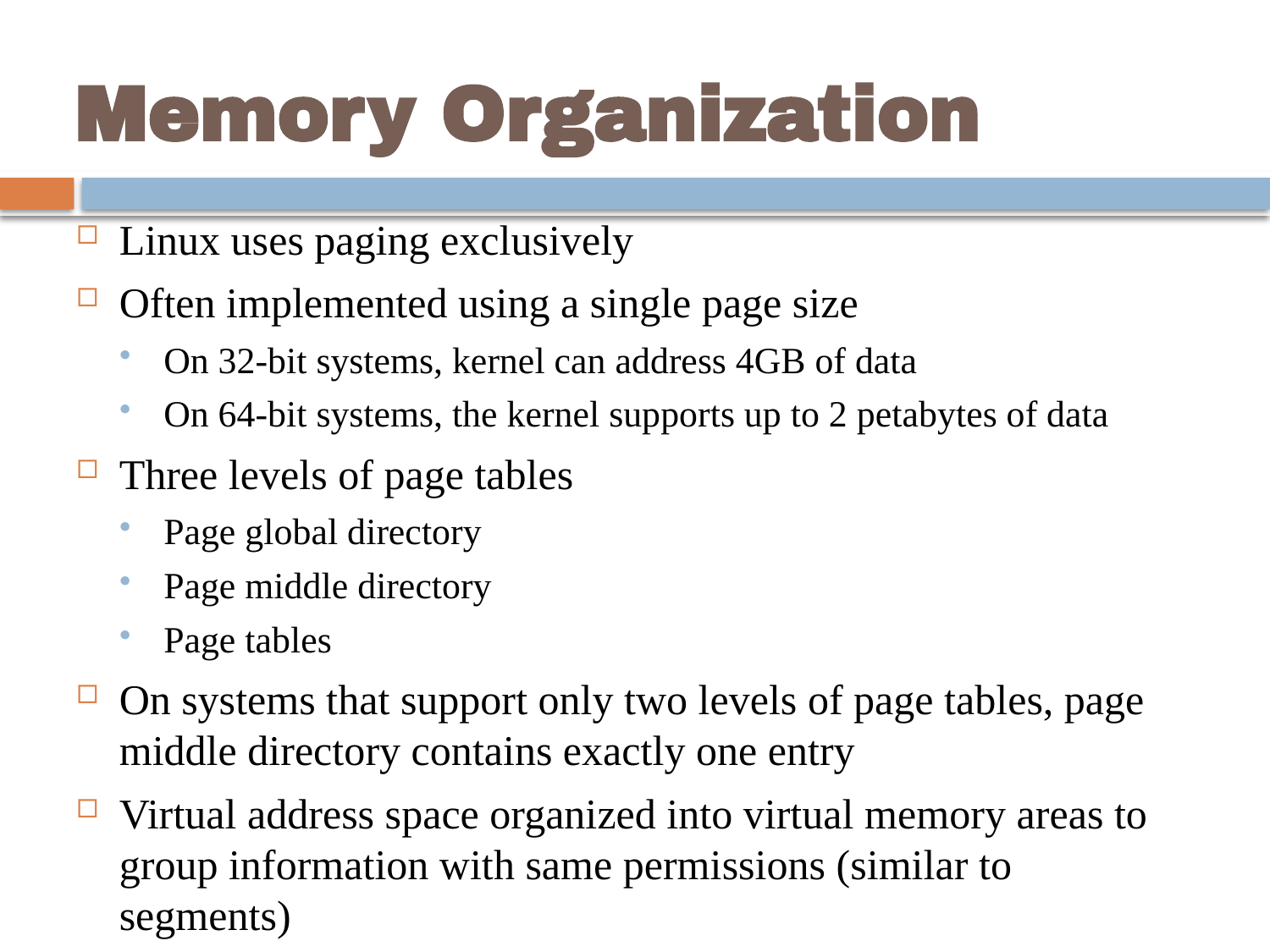

# Memory Organization
Linux uses paging exclusively
Often implemented using a single page size
On 32-bit systems, kernel can address 4GB of data
On 64-bit systems, the kernel supports up to 2 petabytes of data
Three levels of page tables
Page global directory
Page middle directory
Page tables
On systems that support only two levels of page tables, page middle directory contains exactly one entry
Virtual address space organized into virtual memory areas to group information with same permissions (similar to segments)